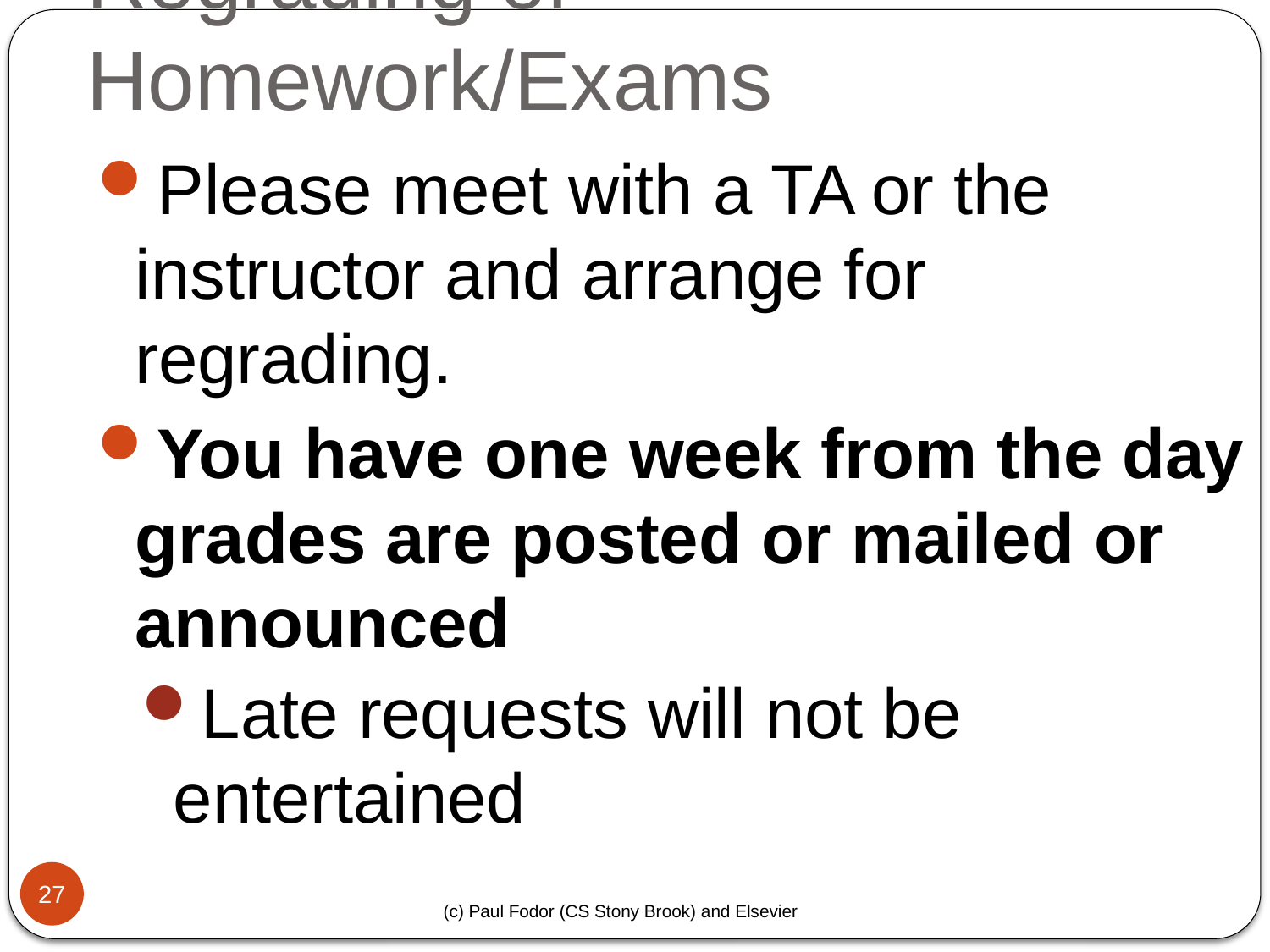

# Regrading of Homework/Exams
Please meet with a TA or the instructor and arrange for regrading.
You have one week from the day grades are posted or mailed or announced
Late requests will not be entertained
27